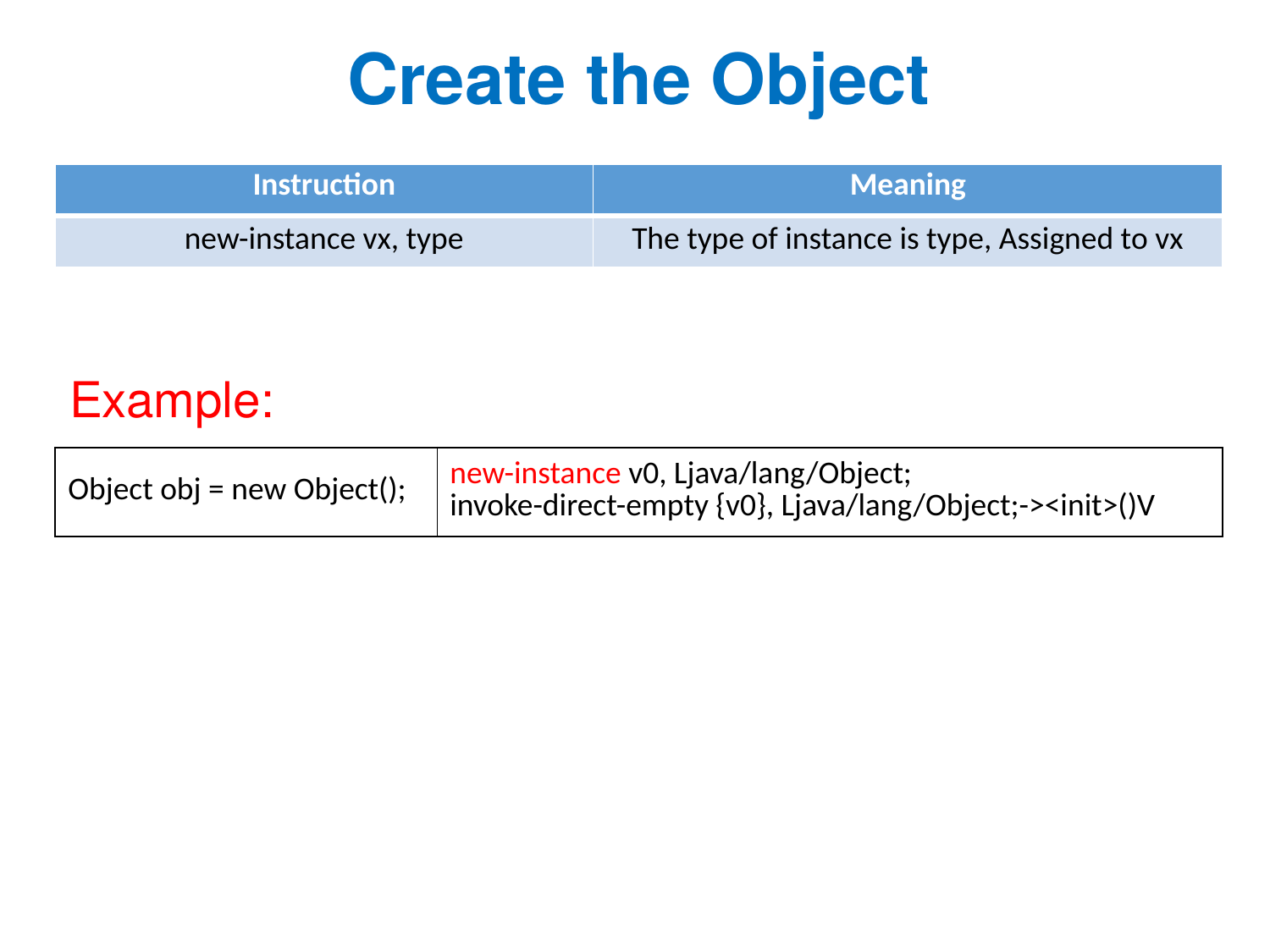

# Create the Object
| Instruction | Meaning |
| --- | --- |
| new-instance vx, type | The type of instance is type, Assigned to vx |
Example:
| Object obj = new Object(); | new-instance v0, Ljava/lang/Object; invoke-direct-empty {v0}, Ljava/lang/Object;-><init>()V |
| --- | --- |